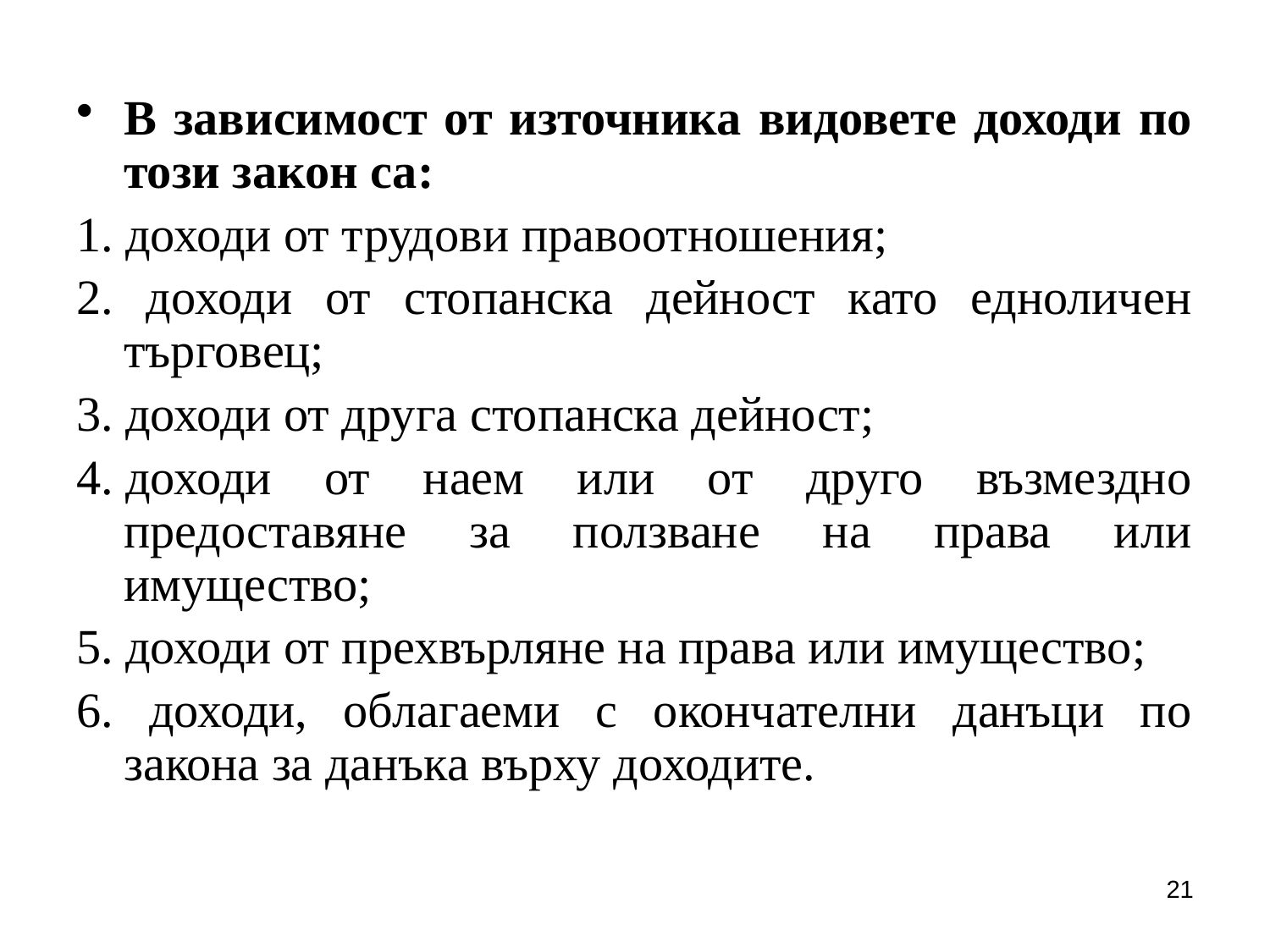

В зависимост от източника видовете доходи по този закон са:
1. доходи от трудови правоотношения;
2. доходи от стопанска дейност като едноличен търговец;
3. доходи от друга стопанска дейност;
4. доходи от наем или от друго възмездно предоставяне за ползване на права или имущество;
5. доходи от прехвърляне на права или имущество;
6. доходи, облагаеми с окончателни данъци по закона за данъка върху доходите.
21